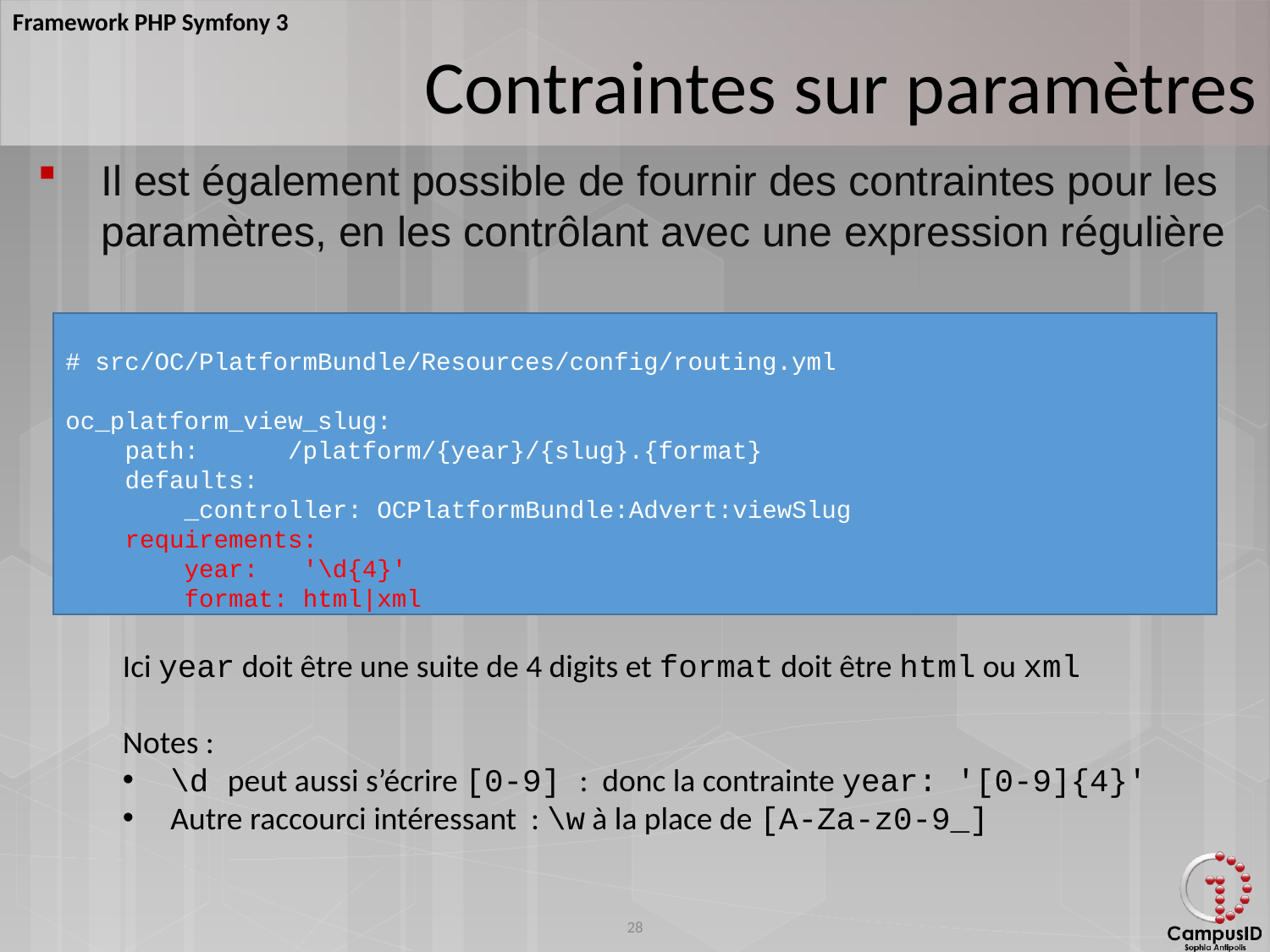

Contraintes sur paramètres
Il est également possible de fournir des contraintes pour les paramètres, en les contrôlant avec une expression régulière

# src/OC/PlatformBundle/Resources/config/routing.yml

oc_platform_view_slug:
    path:      /platform/{year}/{slug}.{format}
    defaults:
        _controller: OCPlatformBundle:Advert:viewSlug
    requirements:
        year:   '\d{4}'
        format: html|xml
Ici year doit être une suite de 4 digits et format doit être html ou xml

Notes :
\d peut aussi s’écrire [0-9] :  donc la contrainte year: '[0-9]{4}'
Autre raccourci intéressant  : \w à la place de [A-Za-z0-9_]